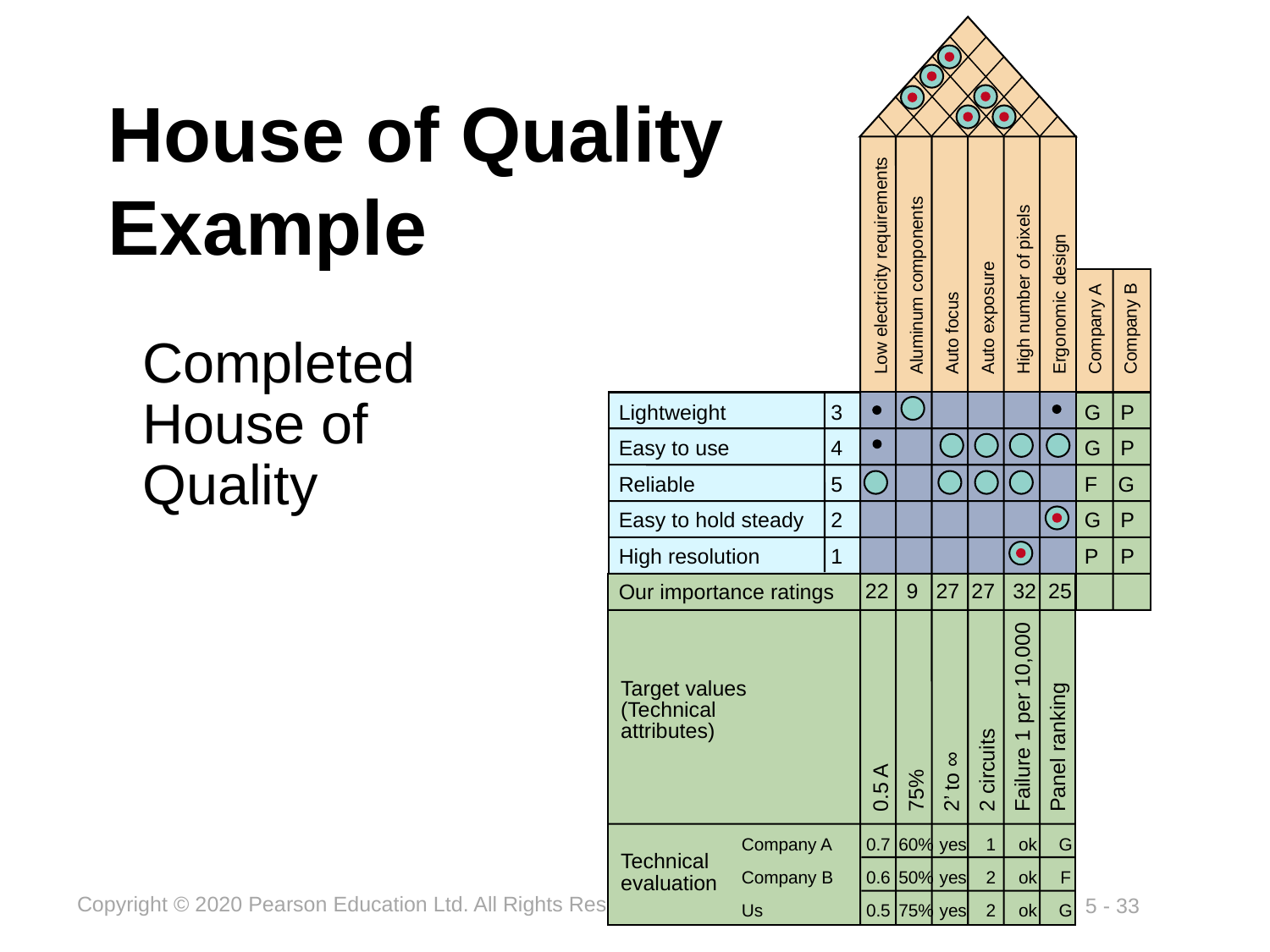

Low electricity requirements
Aluminum components
Auto focus
Auto exposure
High number of pixels
Ergonomic design
Company A
Company B

Lightweight	3
Easy to use	4
Reliable	5
Easy to hold steady	2
High resolution	1
Our importance ratings
G	P
G	P
F	G
G	P
P	P

22   9   27  27   32  25

0.5 A
75%
2’ to ∞
2 circuits
Failure 1 per 10,000
Panel ranking
Target values
(Technical attributes)
Company A	0.7	60%	yes	1	ok	G
Company B	0.6	50%	yes	2	ok	F
Us	0.5	75%	yes	2	ok	G

Technical evaluation

# House of Quality Example
Completed House of Quality